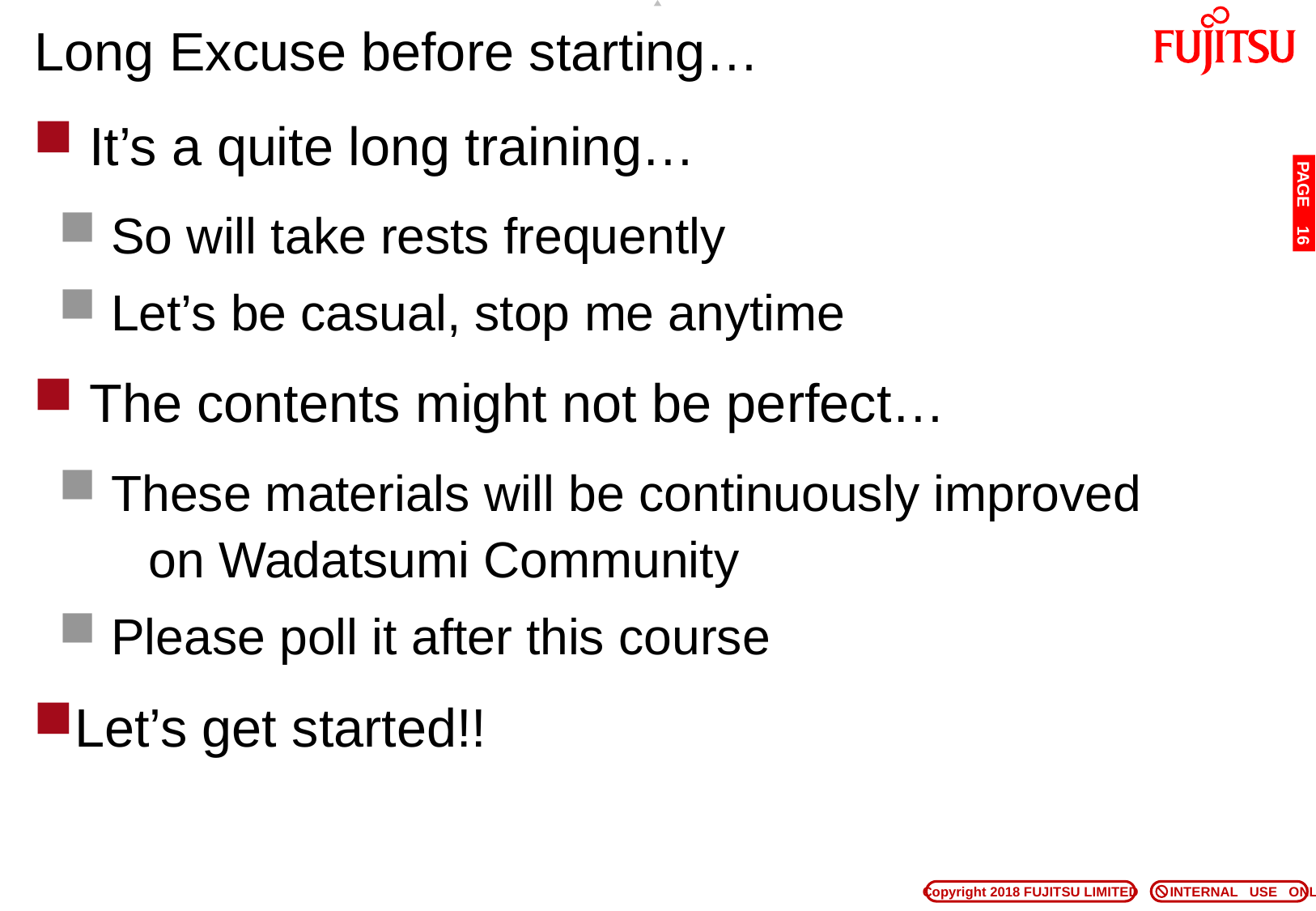

# Long Excuse before starting…
 It’s a quite long training…
 So will take rests frequently
 Let’s be casual, stop me anytime
 The contents might not be perfect…
 These materials will be continuously improved
    on Wadatsumi Community
 Please poll it after this course
Let’s get started!!

PAGE    16